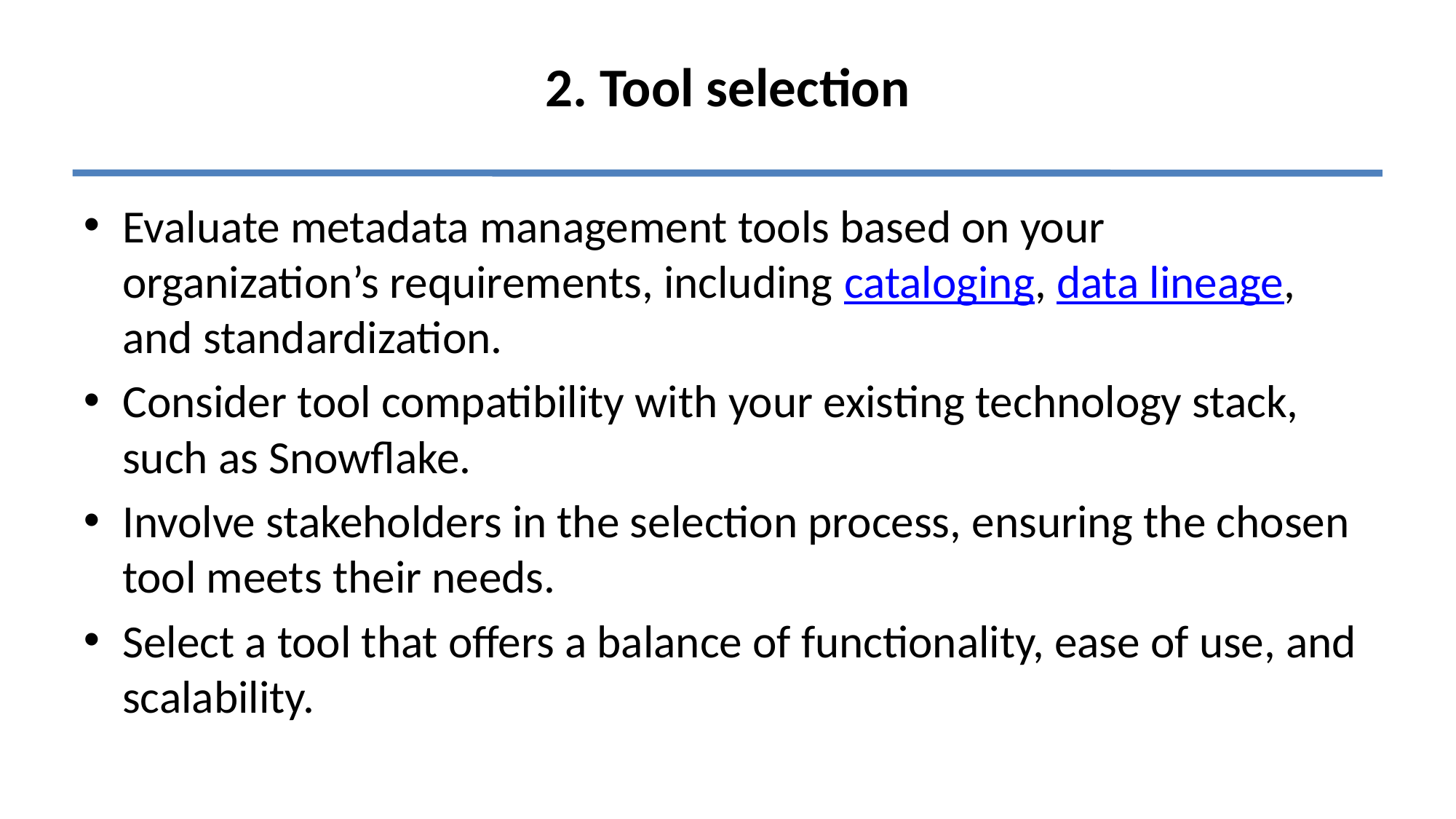

# 2. Tool selection
Evaluate metadata management tools based on your organization’s requirements, including cataloging, data lineage, and standardization.
Consider tool compatibility with your existing technology stack, such as Snowflake.
Involve stakeholders in the selection process, ensuring the chosen tool meets their needs.
Select a tool that offers a balance of functionality, ease of use, and scalability.